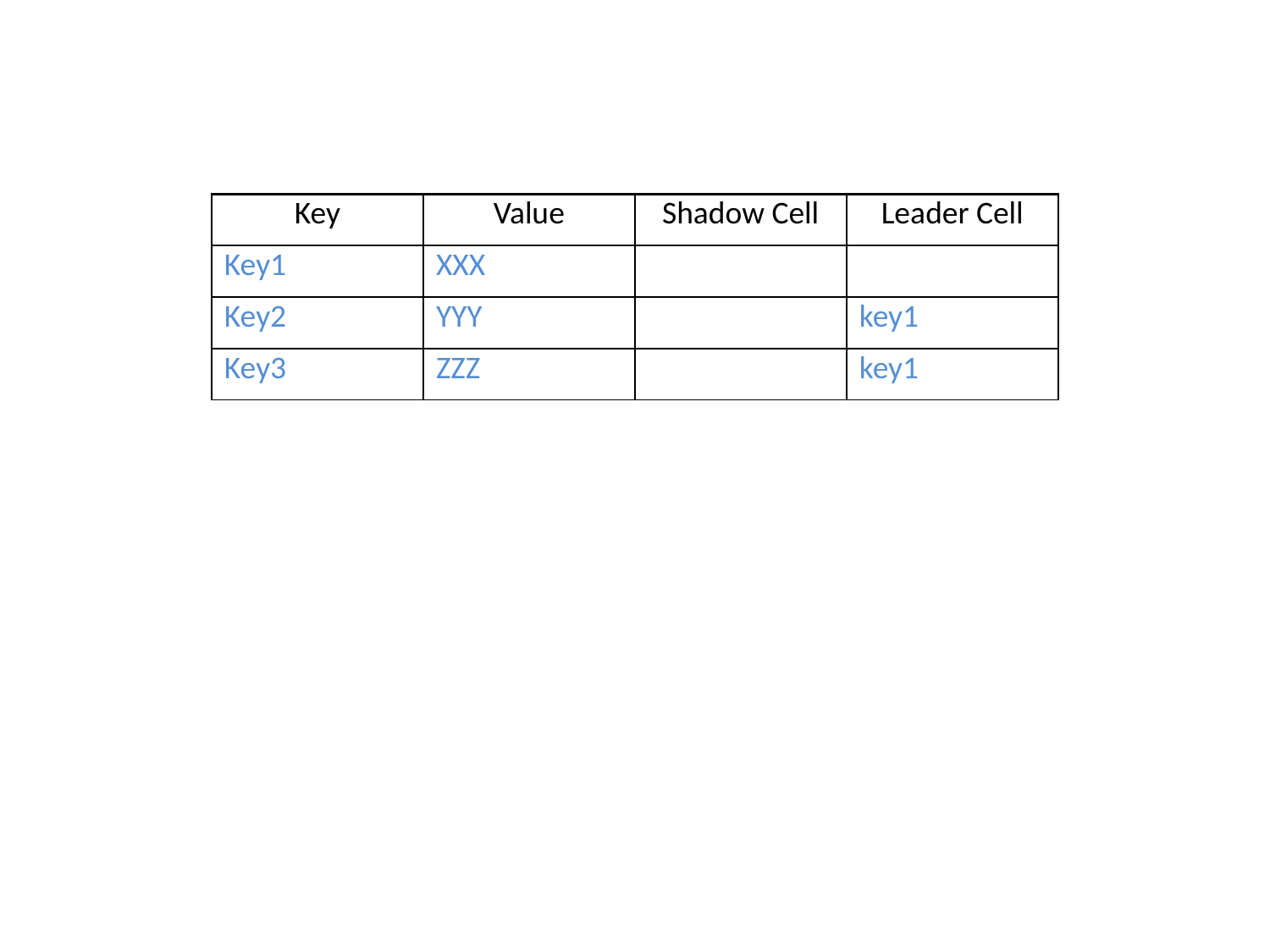

| Key | Value | Shadow Cell | Leader Cell |
| --- | --- | --- | --- |
| Key1 | XXX |  |  |
| Key2 | YYY |  | key1 |
| Key3 | ZZZ |  | key1 |